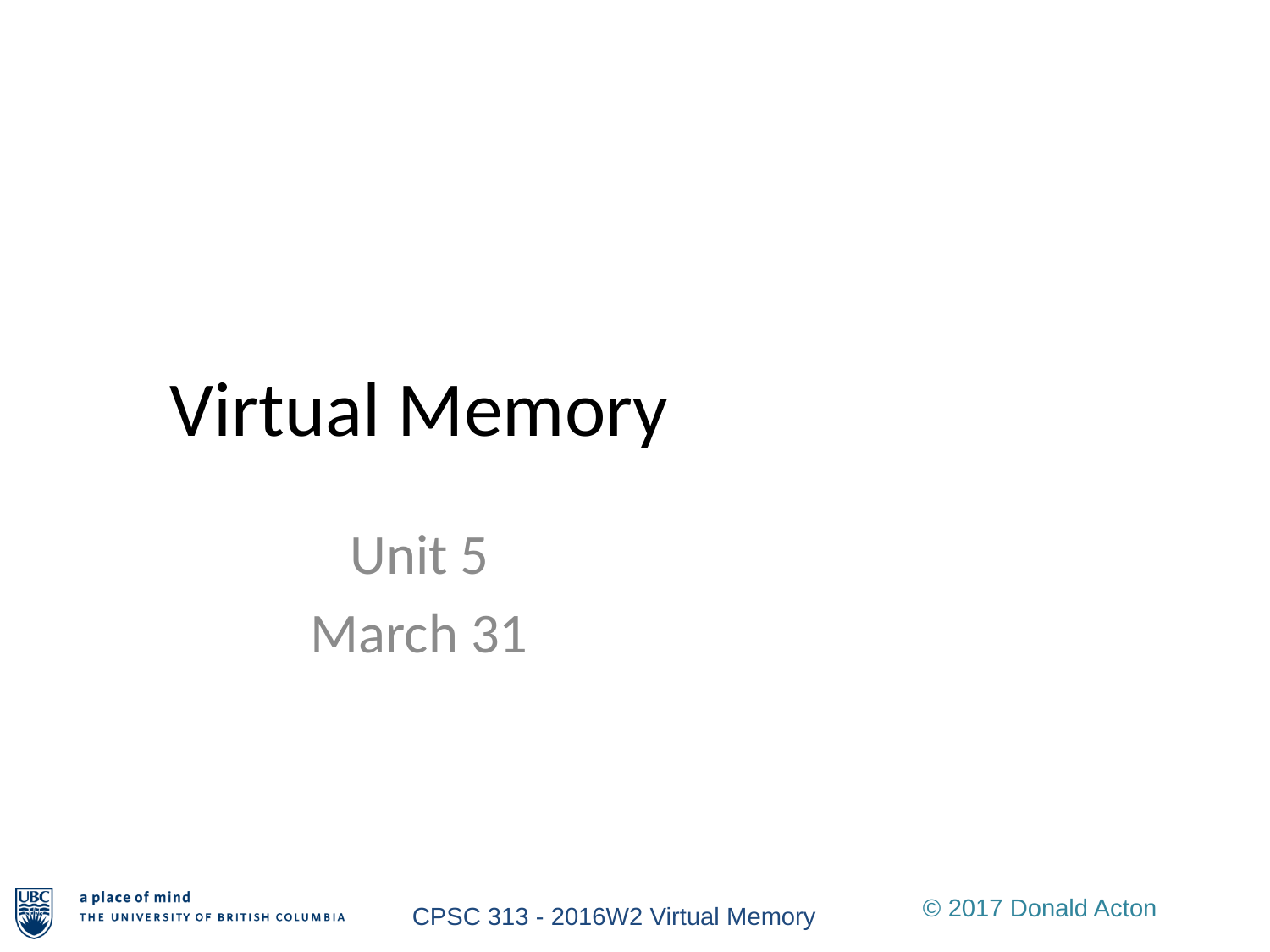

# Virtual Memory
Unit 5
March 31